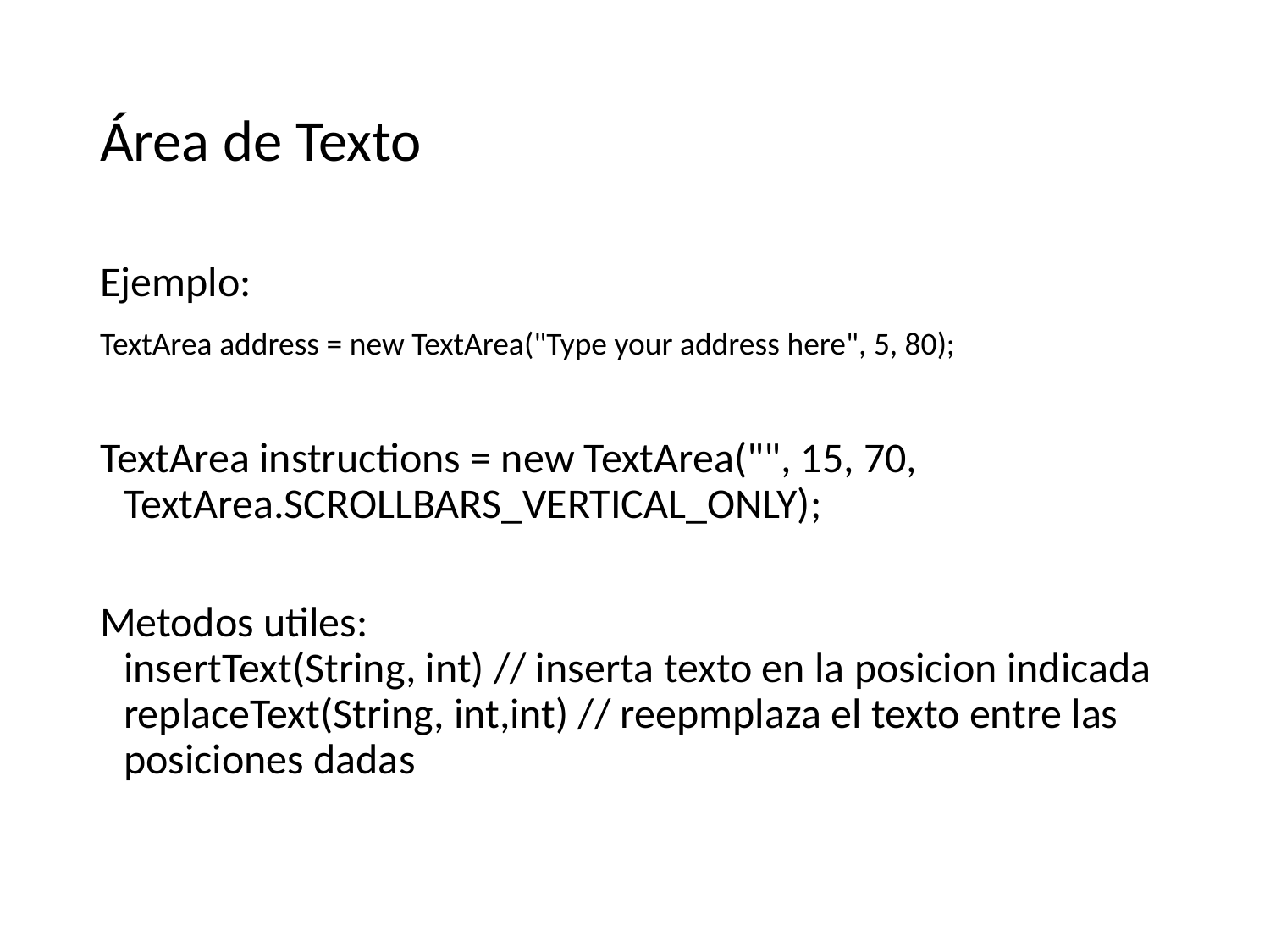

# Área de Texto
Ejemplo:
TextArea address = new TextArea("Type your address here", 5, 80);

TextArea instructions = new TextArea("", 15, 70, TextArea.SCROLLBARS_VERTICAL_ONLY);

Metodos utiles:
insertText(String, int) // inserta texto en la posicion indicada
replaceText(String, int,int) // reepmplaza el texto entre las posiciones dadas